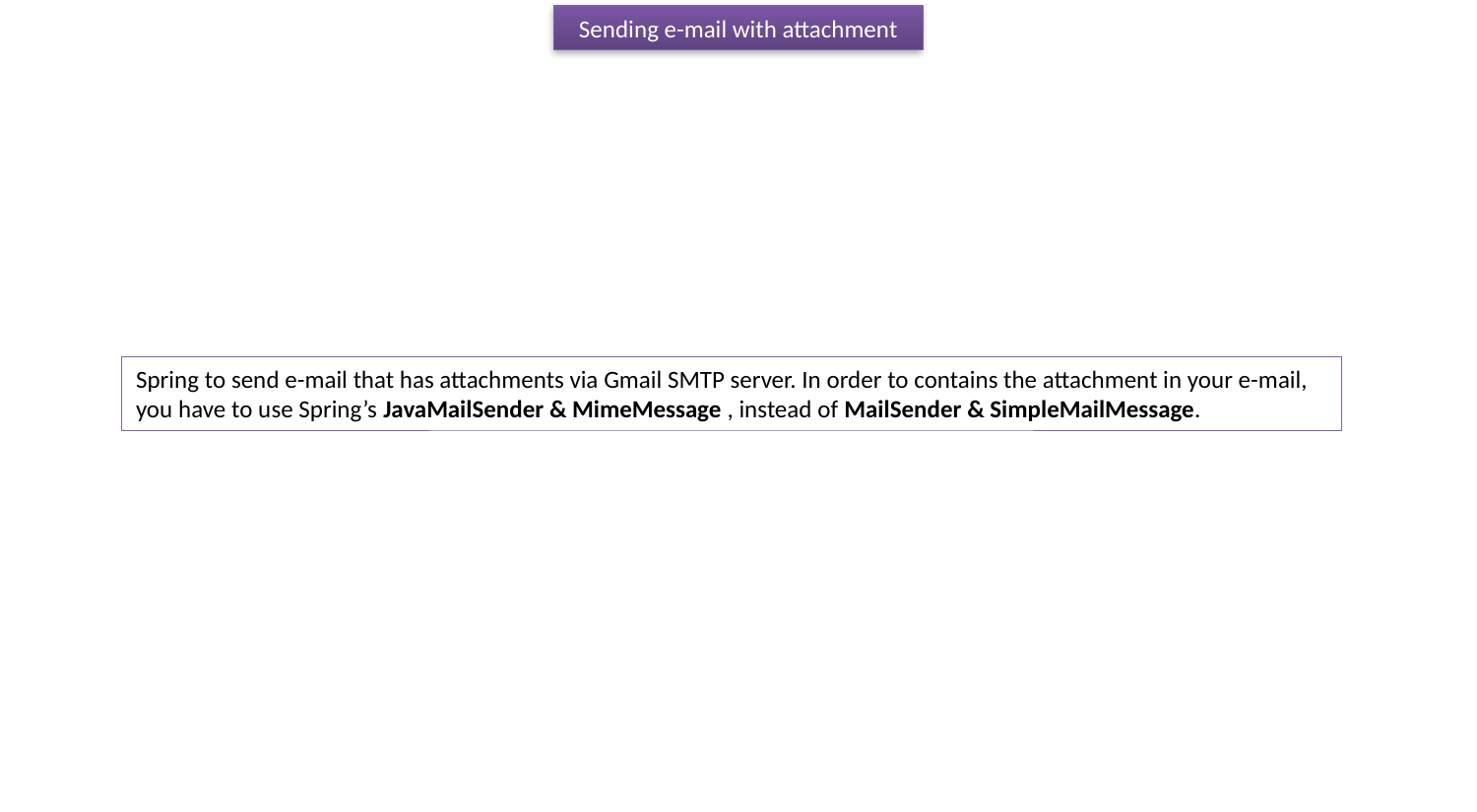

Sending e-mail with attachment

Spring to send e-mail that has attachments via Gmail SMTP server. In order to contains the attachment in your e-mail, you have to use Spring’s JavaMailSender & MimeMessage , instead of MailSender & SimpleMailMessage.